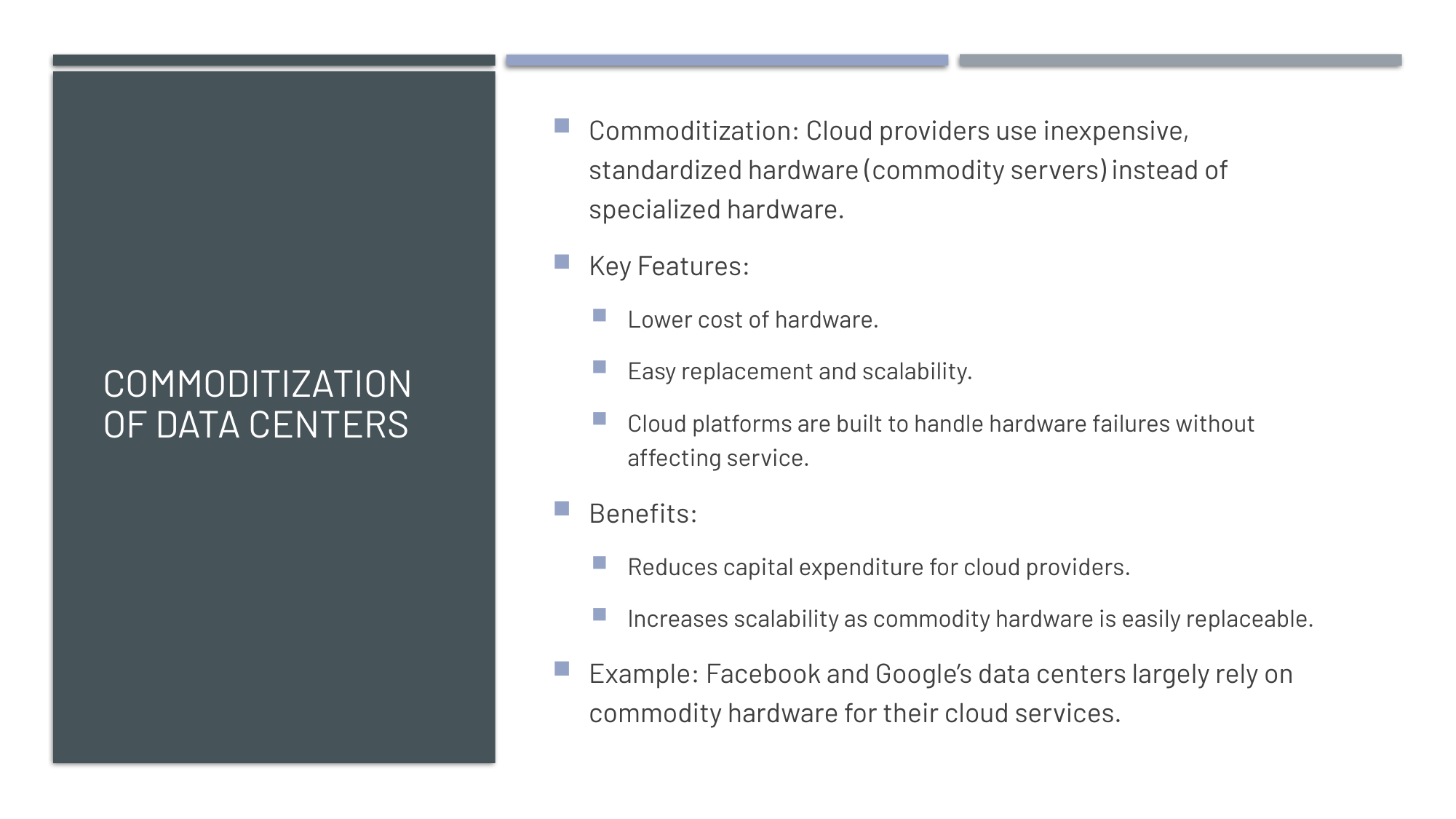

Commoditization: Cloud providers use inexpensive, standardized hardware (commodity servers) instead of specialized hardware.
Key Features:
Lower cost of hardware.
Easy replacement and scalability.
Cloud platforms are built to handle hardware failures without affecting service.
Benefits:
Reduces capital expenditure for cloud providers.
Increases scalability as commodity hardware is easily replaceable.
Example: Facebook and Google’s data centers largely rely on commodity hardware for their cloud services.
# Commoditization of Data Centers